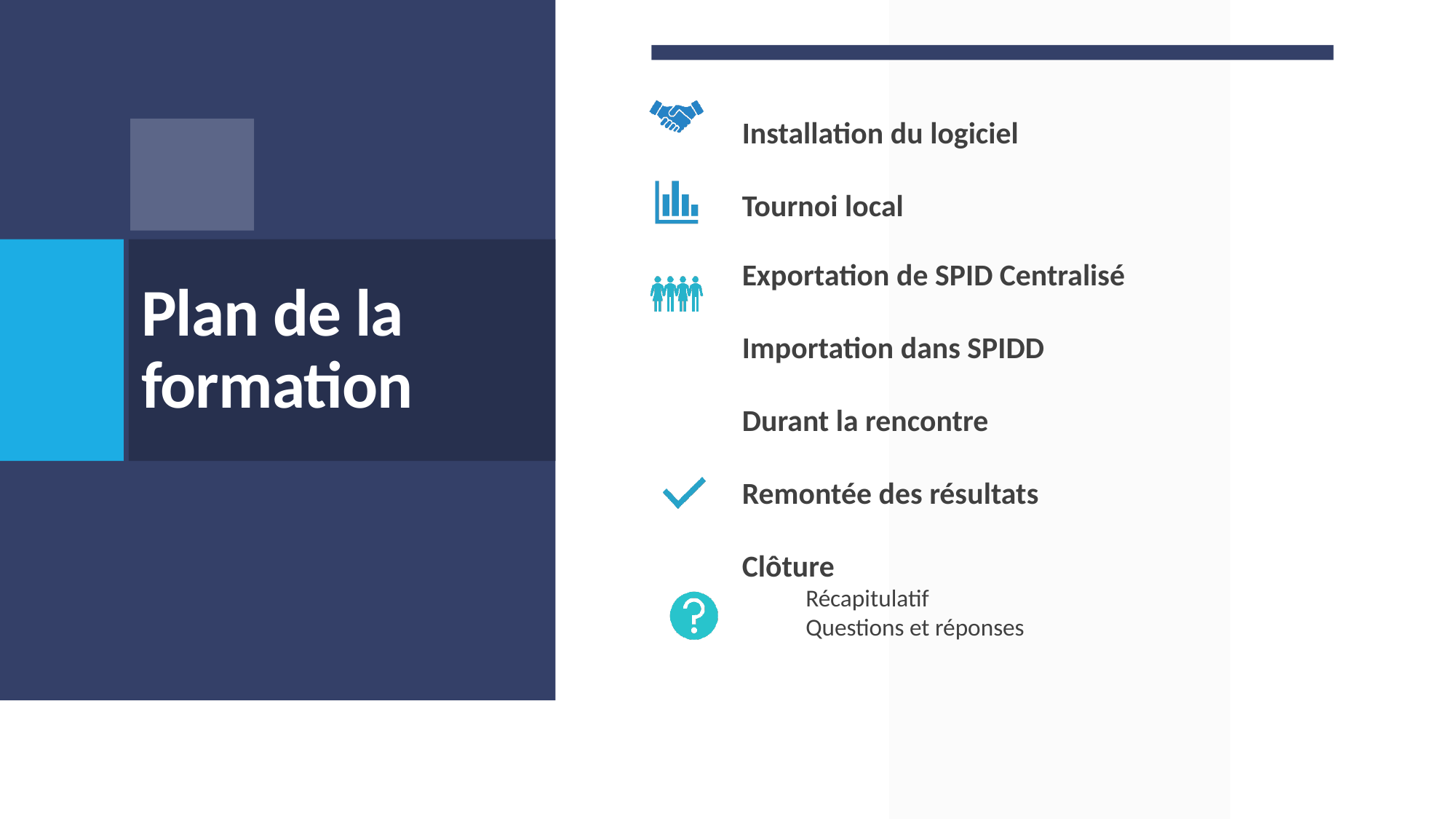

Installation du logiciel

Tournoi local

Exportation de SPID Centralisé

Importation dans SPIDD

Durant la rencontre

Remontée des résultats

Clôture
Récapitulatif
Questions et réponses

# Plan de la formation